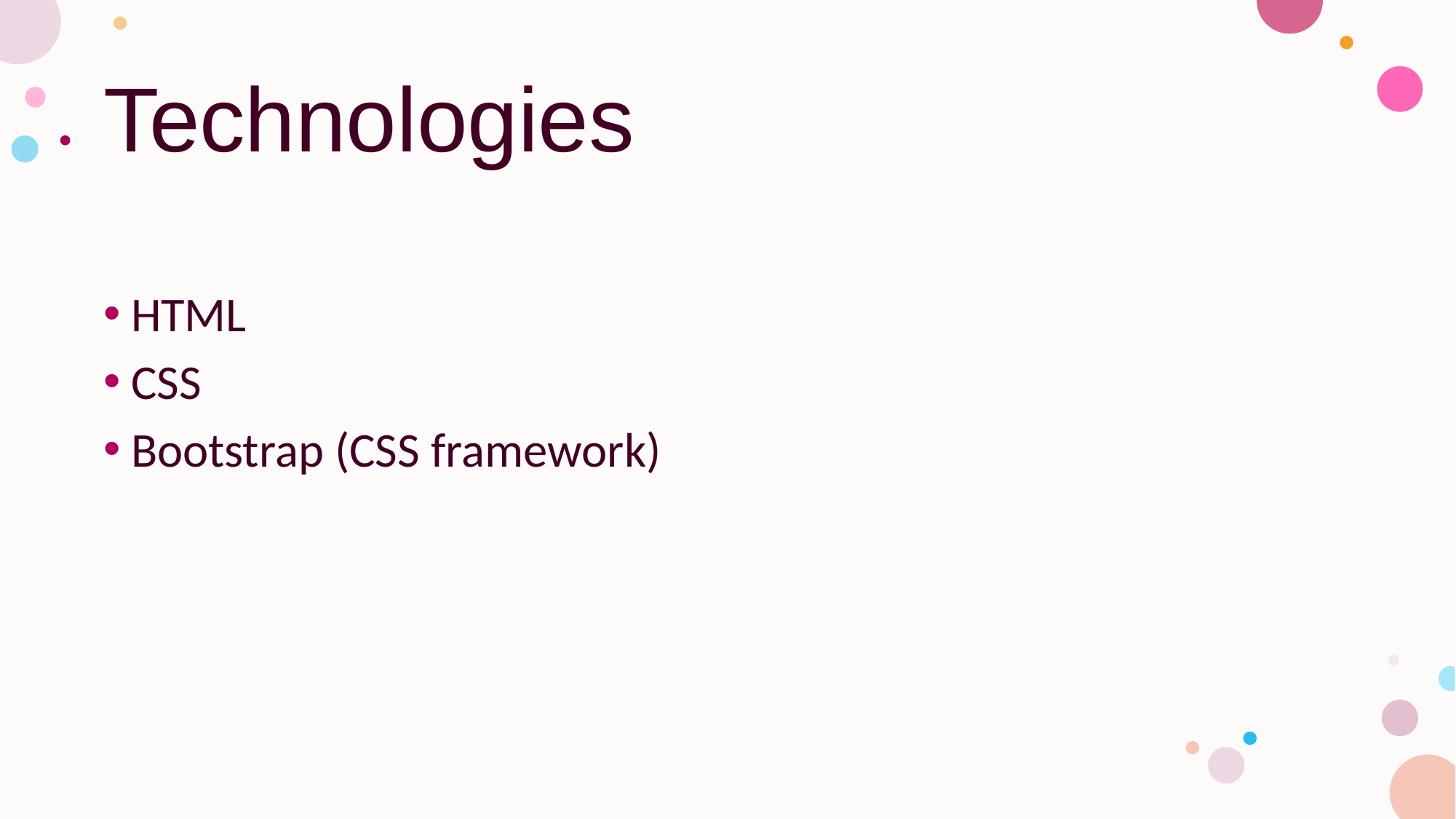

# Technologies
HTML
CSS
Bootstrap (CSS framework)